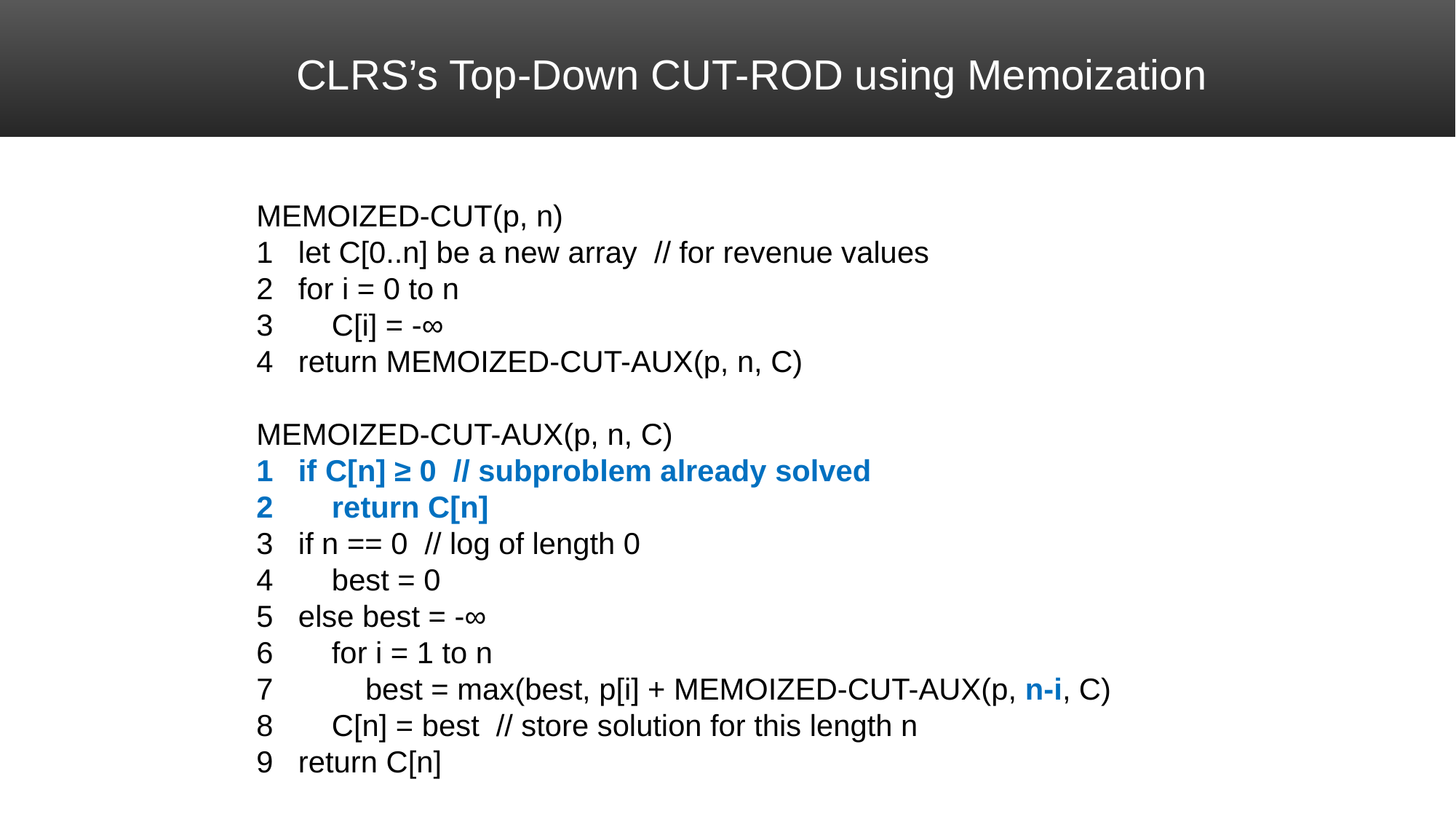

# CLRS’s Top-Down CUT-ROD using Memoization
MEMOIZED-CUT(p, n)
1   let C[0..n] be a new array  // for revenue values
2   for i = 0 to n
3       C[i] = -∞
4   return MEMOIZED-CUT-AUX(p, n, C)

MEMOIZED-CUT-AUX(p, n, C)
1   if C[n] ≥ 0  // subproblem already solved
2       return C[n]
3   if n == 0  // log of length 0
4       best = 0
5   else best = -∞
6       for i = 1 to n
7           best = max(best, p[i] + MEMOIZED-CUT-AUX(p, n-i, C)
8       C[n] = best  // store solution for this length n
9   return C[n]